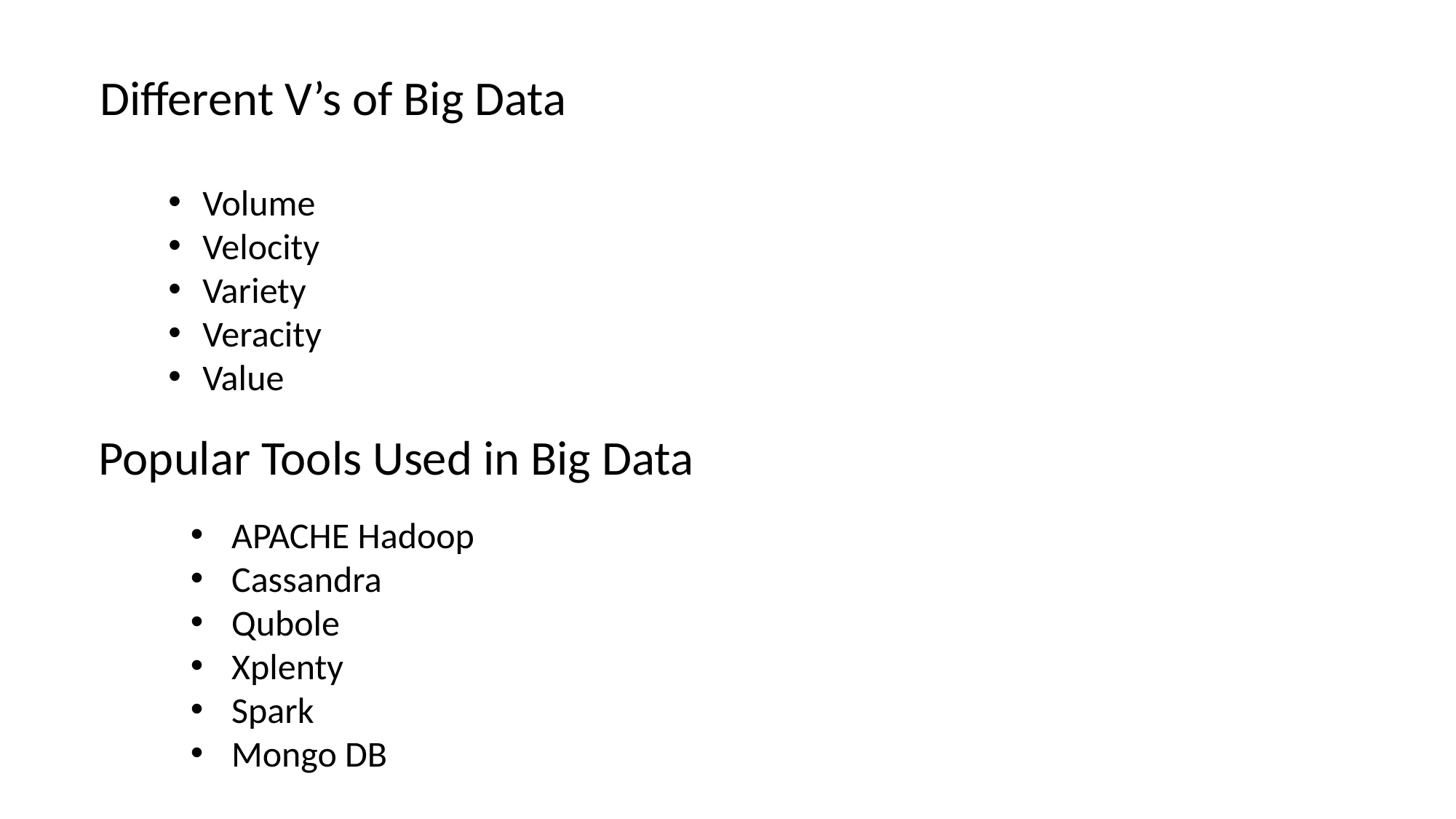

Different V’s of Big Data
Volume
Velocity
Variety
Veracity
Value
Popular Tools Used in Big Data
APACHE Hadoop
Cassandra
Qubole
Xplenty
Spark
Mongo DB